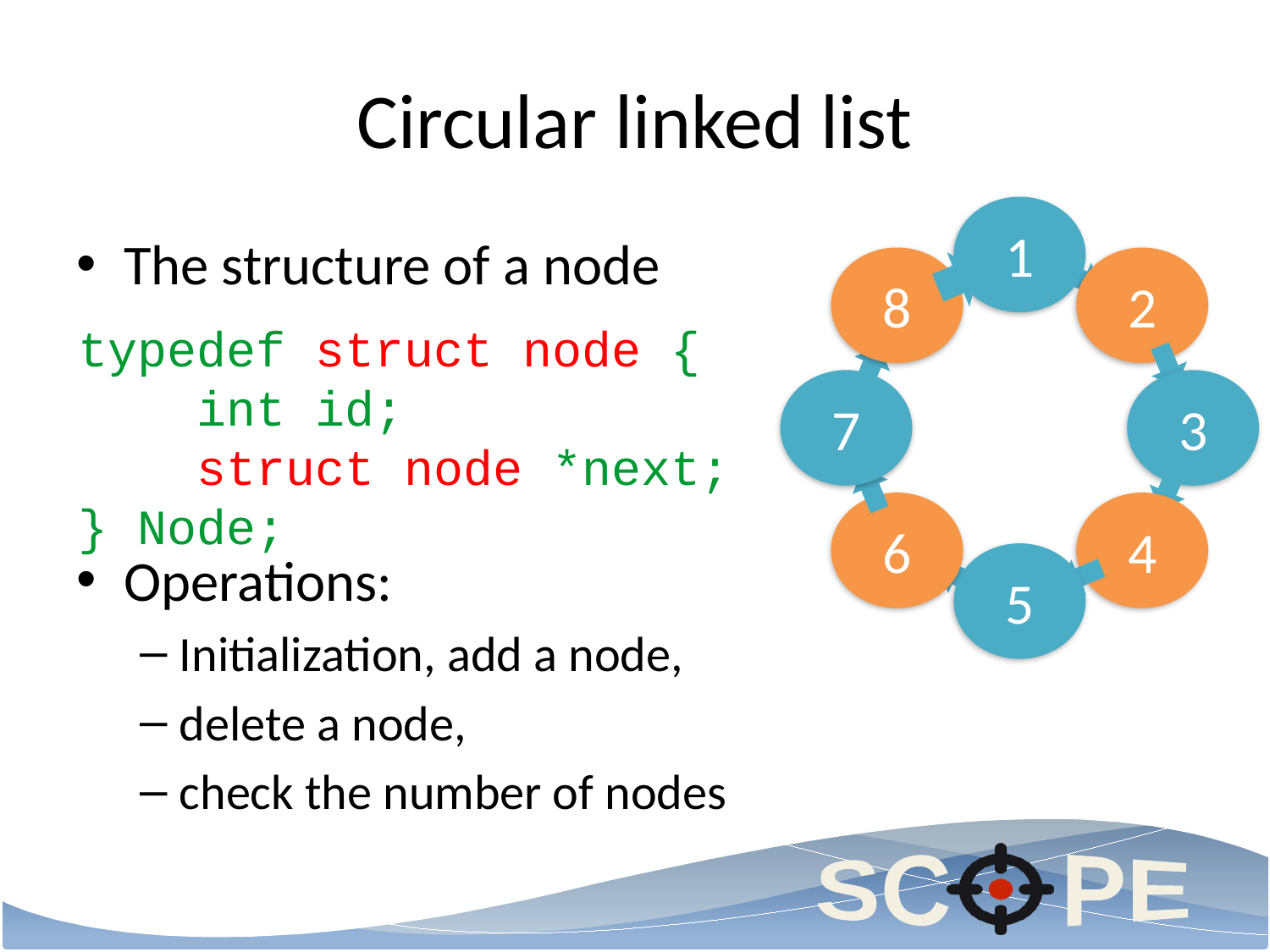

# Circular linked list
1
2
3
4
5
6
7
8
The structure of a node

Operations:
Initialization, add a node,
delete a node,
check the number of nodes
typedef struct node {
    int id;
    struct node *next;
} Node;